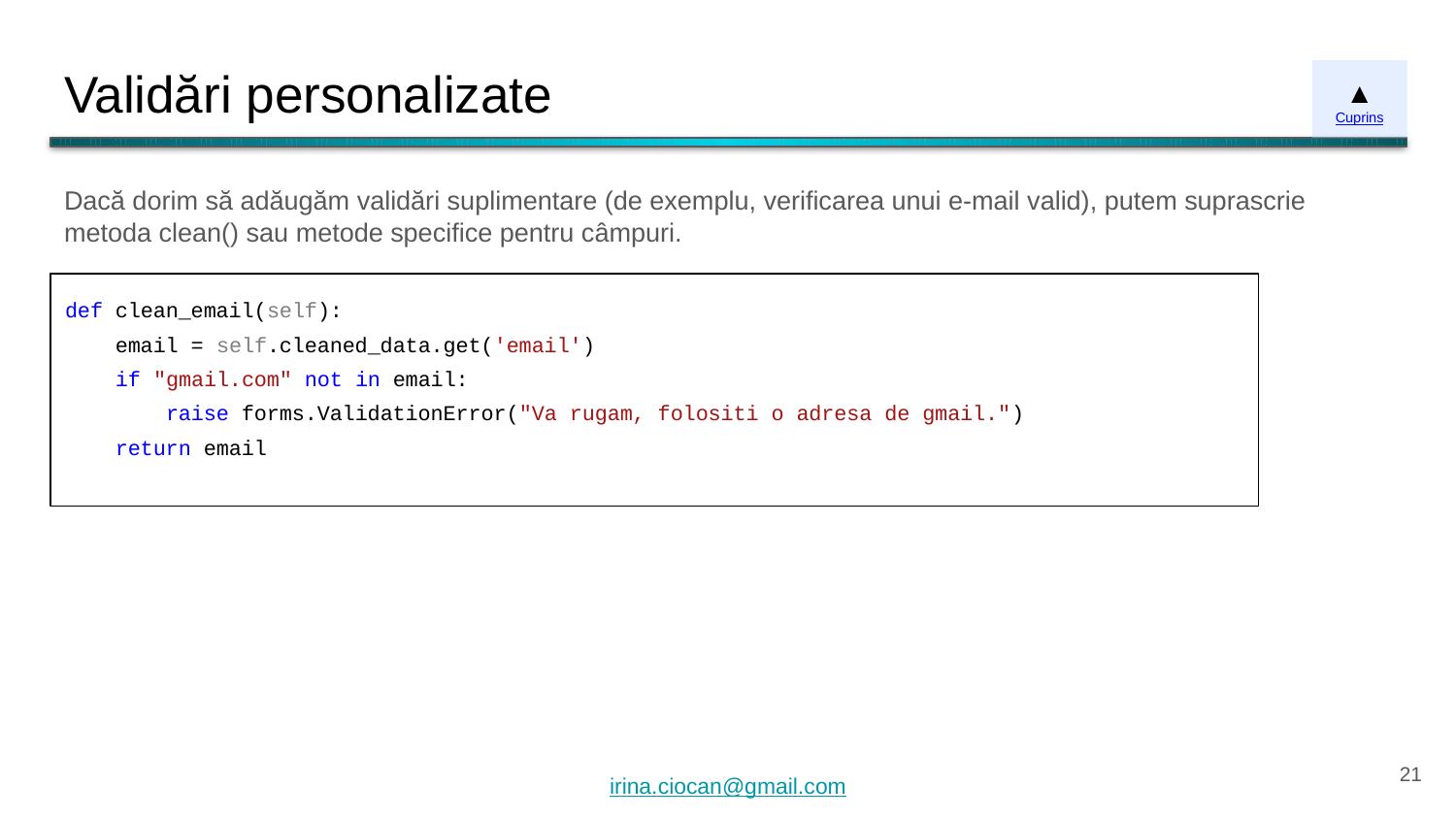

# Validări personalizate
▲
Cuprins

Dacă dorim să adăugăm validări suplimentare (de exemplu, verificarea unui e-mail valid), putem suprascrie metoda clean() sau metode specifice pentru câmpuri.
def clean_email(self):
    email = self.cleaned_data.get('email')
    if "gmail.com" not in email:
        raise forms.ValidationError("Va rugam, folositi o adresa de gmail.")
    return email

21
irina.ciocan@gmail.com